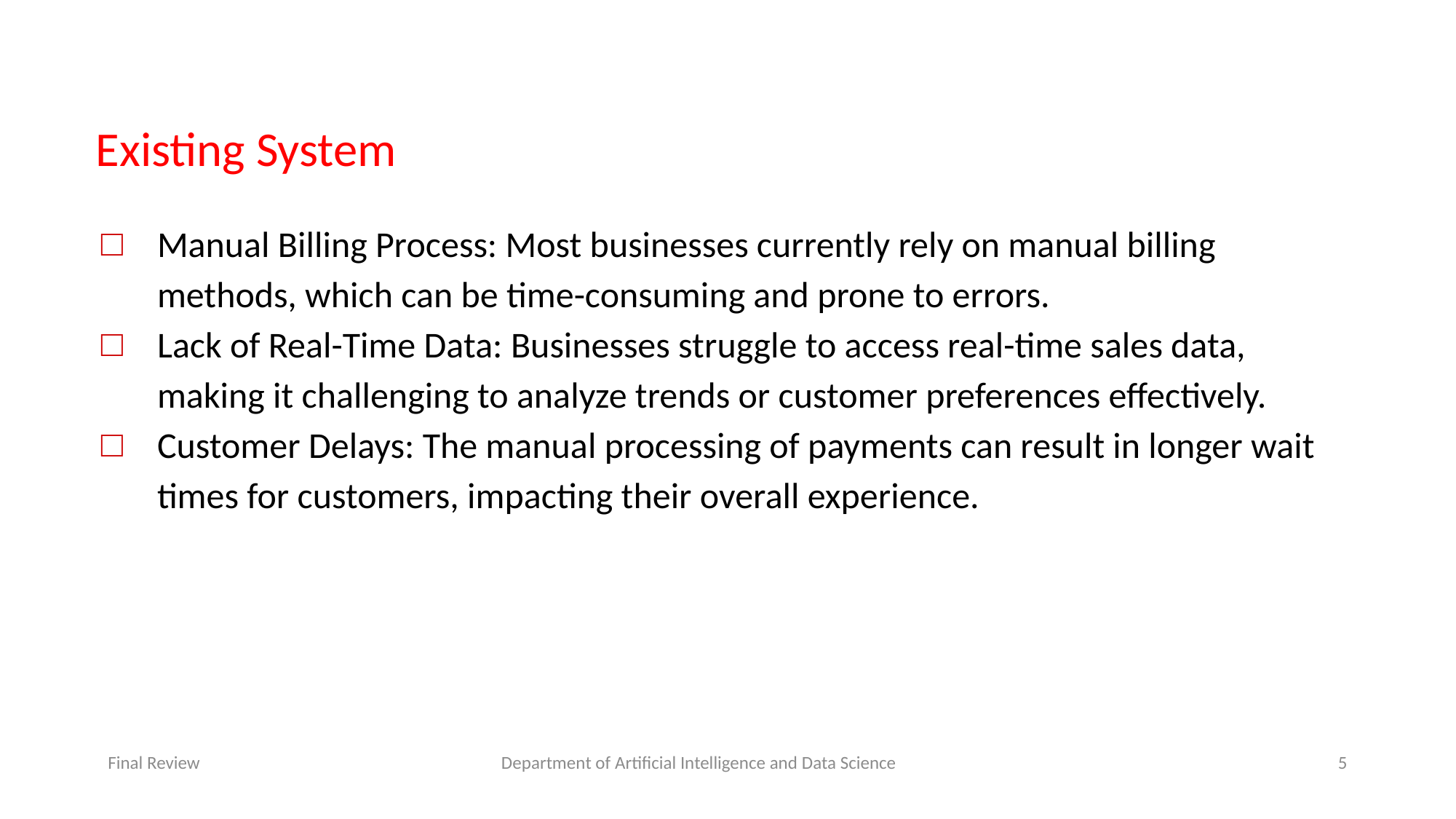

# Existing System
Manual Billing Process: Most businesses currently rely on manual billing methods, which can be time-consuming and prone to errors.
Lack of Real-Time Data: Businesses struggle to access real-time sales data, making it challenging to analyze trends or customer preferences effectively.
Customer Delays: The manual processing of payments can result in longer wait times for customers, impacting their overall experience.

Final Review
Department of Artificial Intelligence and Data Science
5